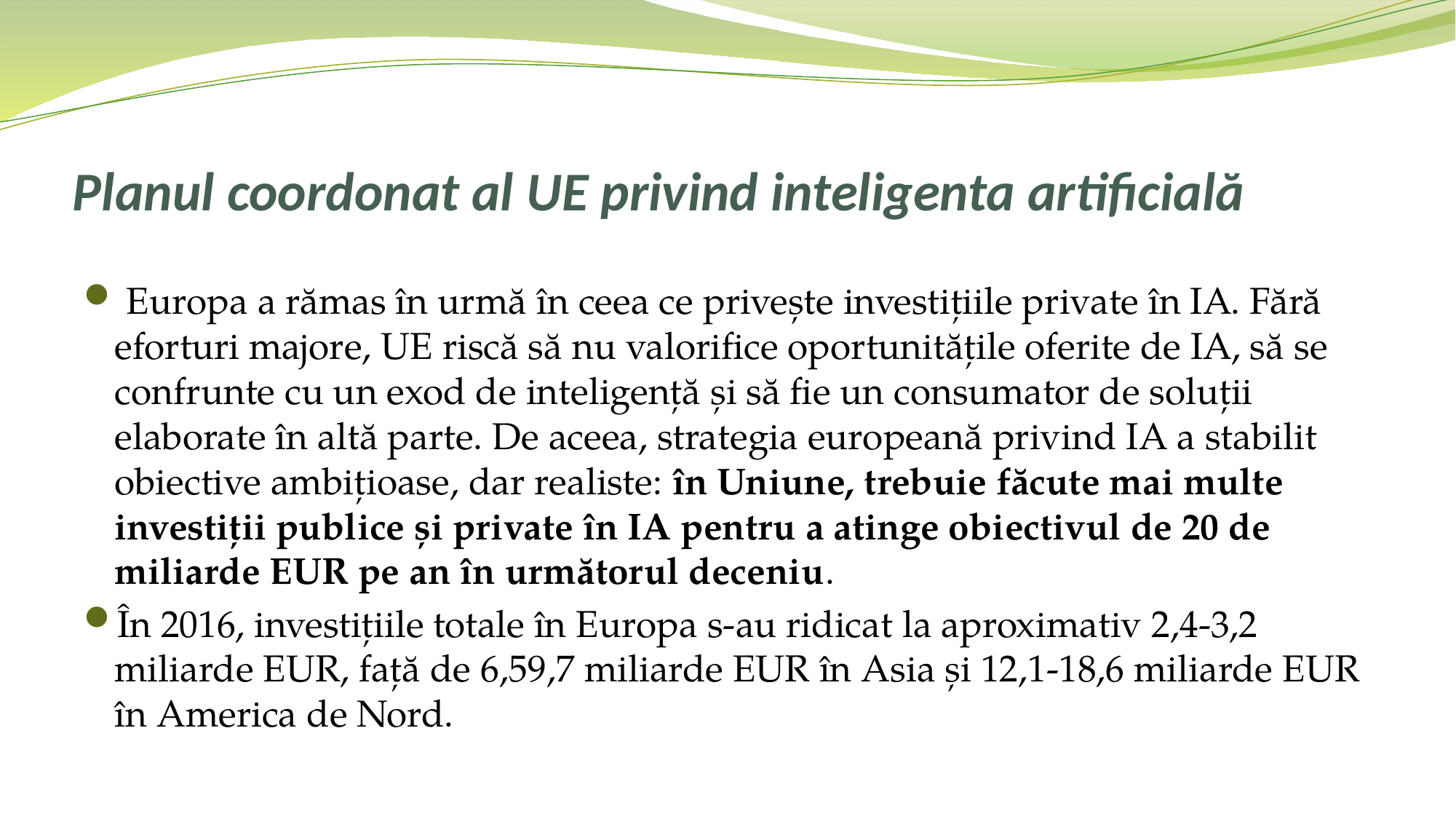

# Planul coordonat al UE privind inteligenta artificială

 Europa a rămas în urmă în ceea ce privește investițiile private în IA. Fără eforturi majore, UE riscă să nu valorifice oportunitățile oferite de IA, să se confrunte cu un exod de inteligență și să fie un consumator de soluții elaborate în altă parte. De aceea, strategia europeană privind IA a stabilit obiective ambițioase, dar realiste: în Uniune, trebuie făcute mai multe investiții publice și private în IA pentru a atinge obiectivul de 20 de miliarde EUR pe an în următorul deceniu.
În 2016, investițiile totale în Europa s-au ridicat la aproximativ 2,4-3,2 miliarde EUR, față de 6,5­9,7 miliarde EUR în Asia și 12,1-18,6 miliarde EUR în America de Nord.